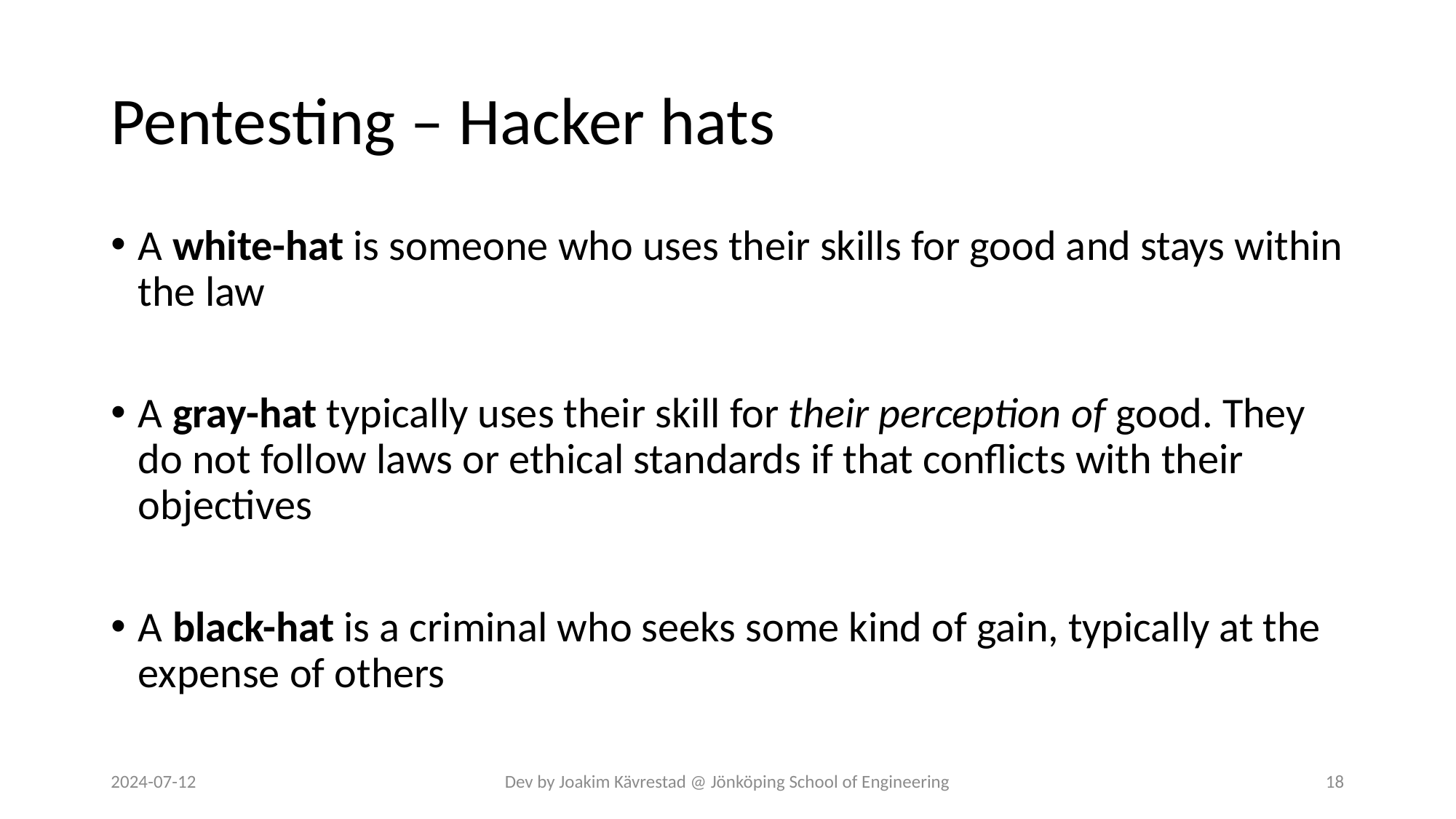

# Pentesting – Hacker hats
A white-hat is someone who uses their skills for good and stays within the law

A gray-hat typically uses their skill for their perception of good. They do not follow laws or ethical standards if that conflicts with their objectives

A black-hat is a criminal who seeks some kind of gain, typically at the expense of others

2024-07-12
Dev by Joakim Kävrestad @ Jönköping School of Engineering
18